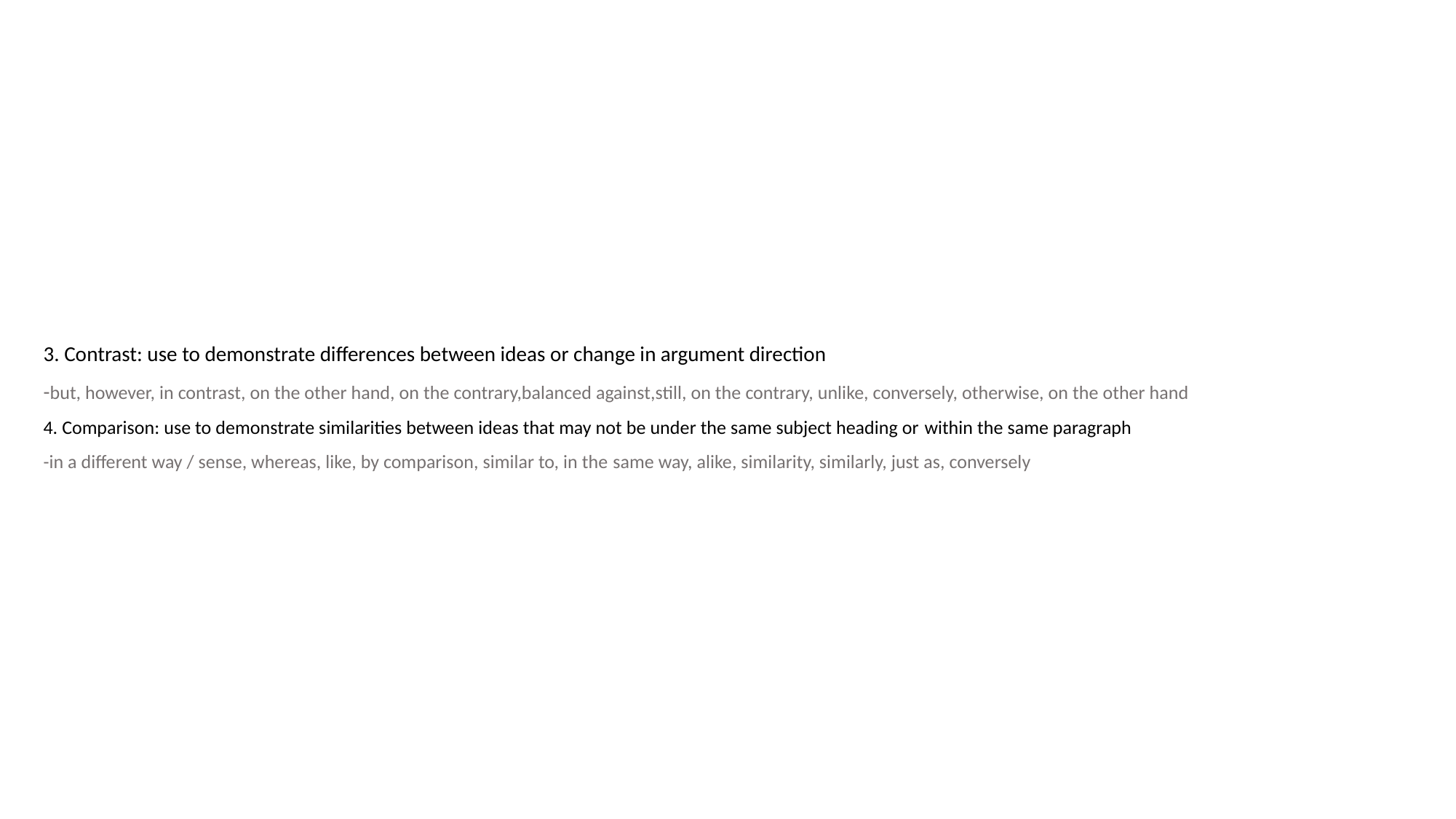

# 3. Contrast: use to demonstrate differences between ideas or change in argument direction -but, however, in contrast, on the other hand, on the contrary,balanced against,still, on the contrary, unlike, conversely, otherwise, on the other hand 4. Comparison: use to demonstrate similarities between ideas that may not be under the same subject heading or within the same paragraph -in a different way / sense, whereas, like, by comparison, similar to, in the same way, alike, similarity, similarly, just as, conversely